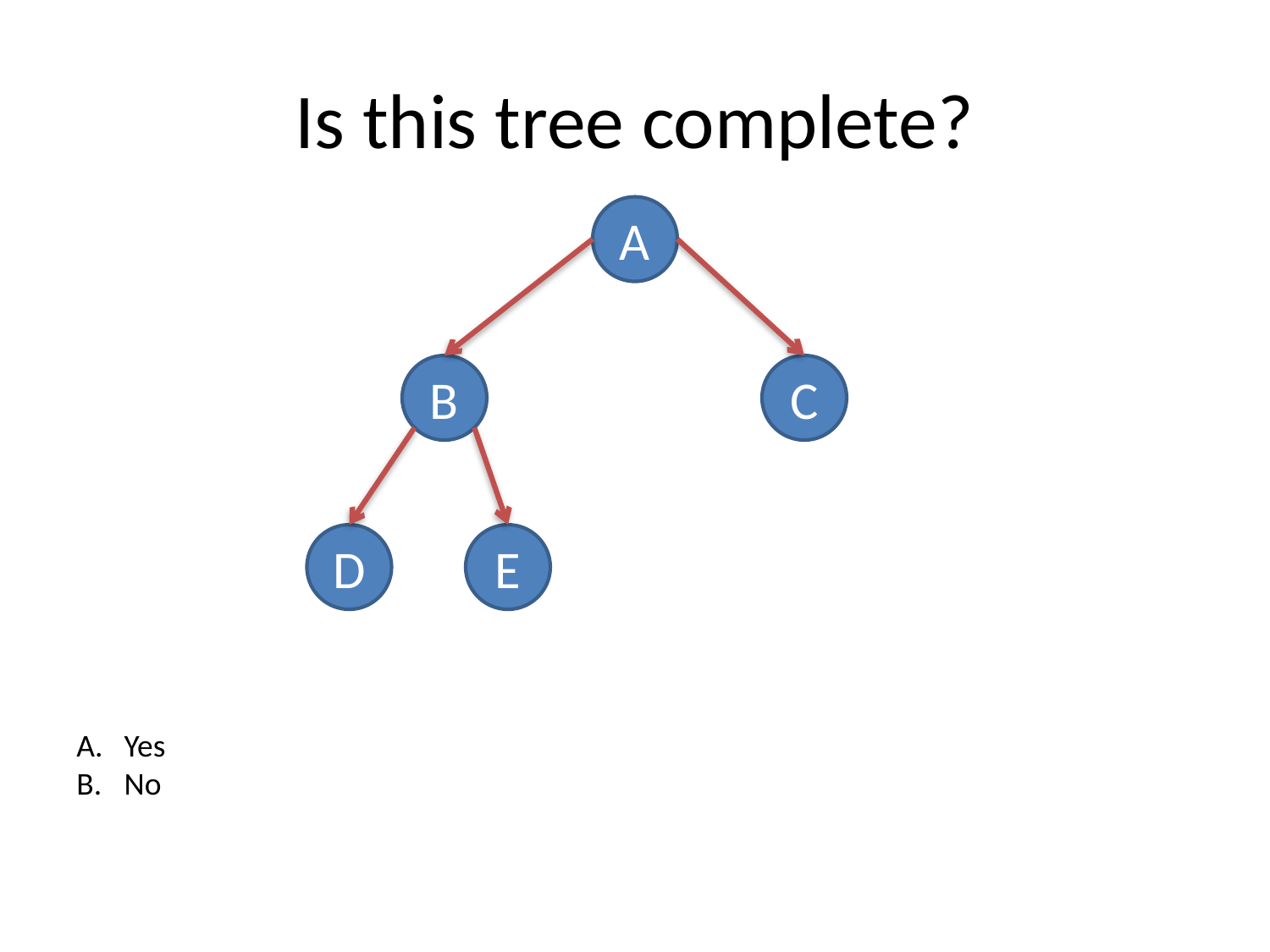

# Is this tree complete?
A
B
C
D
E
Yes
No